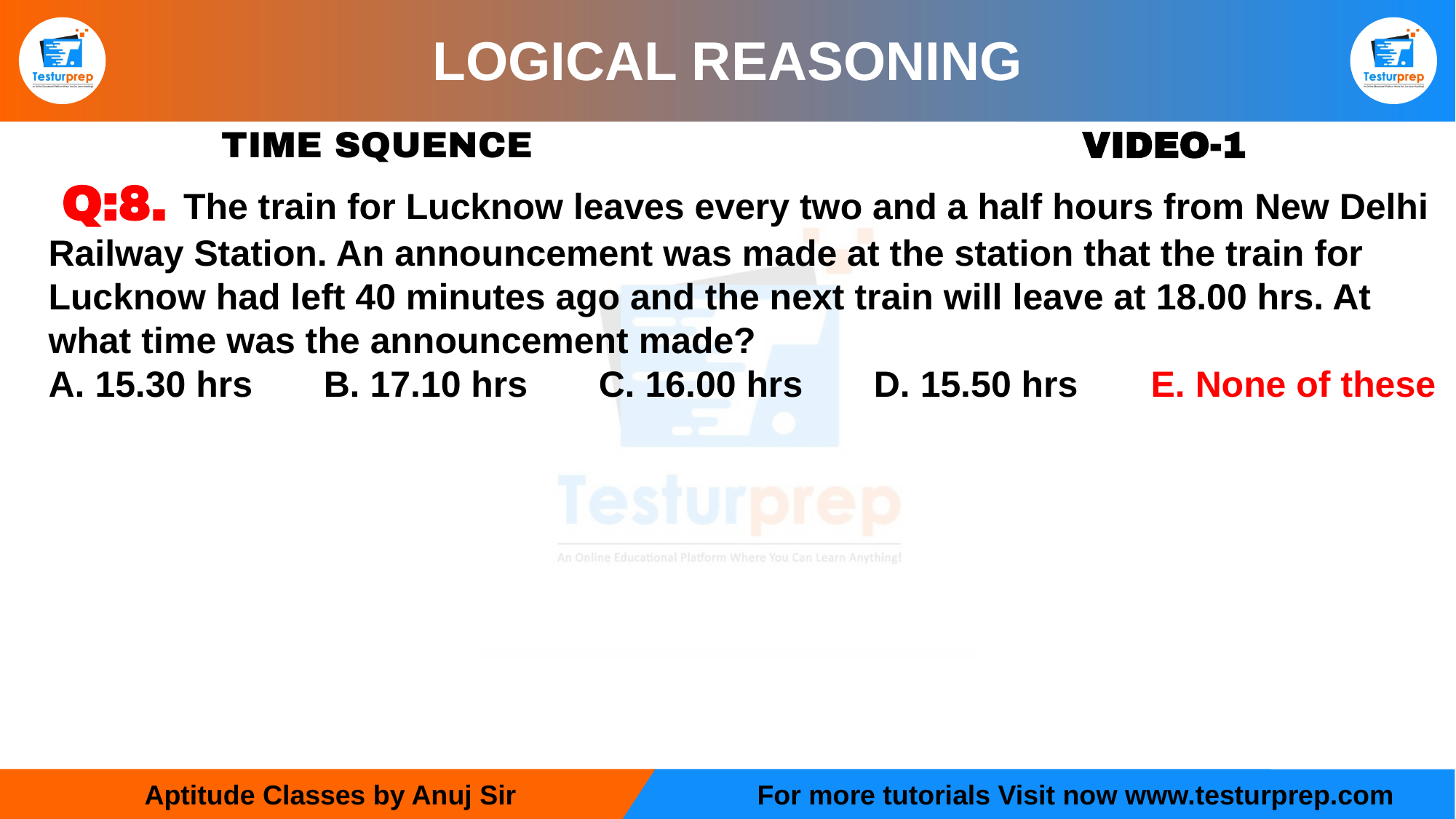

# LOGICAL REASONING
 TIME SQUENCE                             		VIDEO-1
 Q:8. The train for Lucknow leaves every two and a half hours from New Delhi Railway Station. An announcement was made at the station that the train for Lucknow had left 40 minutes ago and the next train will leave at 18.00 hrs. At what time was the announcement made?
A. 15.30 hrs       B. 17.10 hrs       C. 16.00 hrs       D. 15.50 hrs       E. None of these